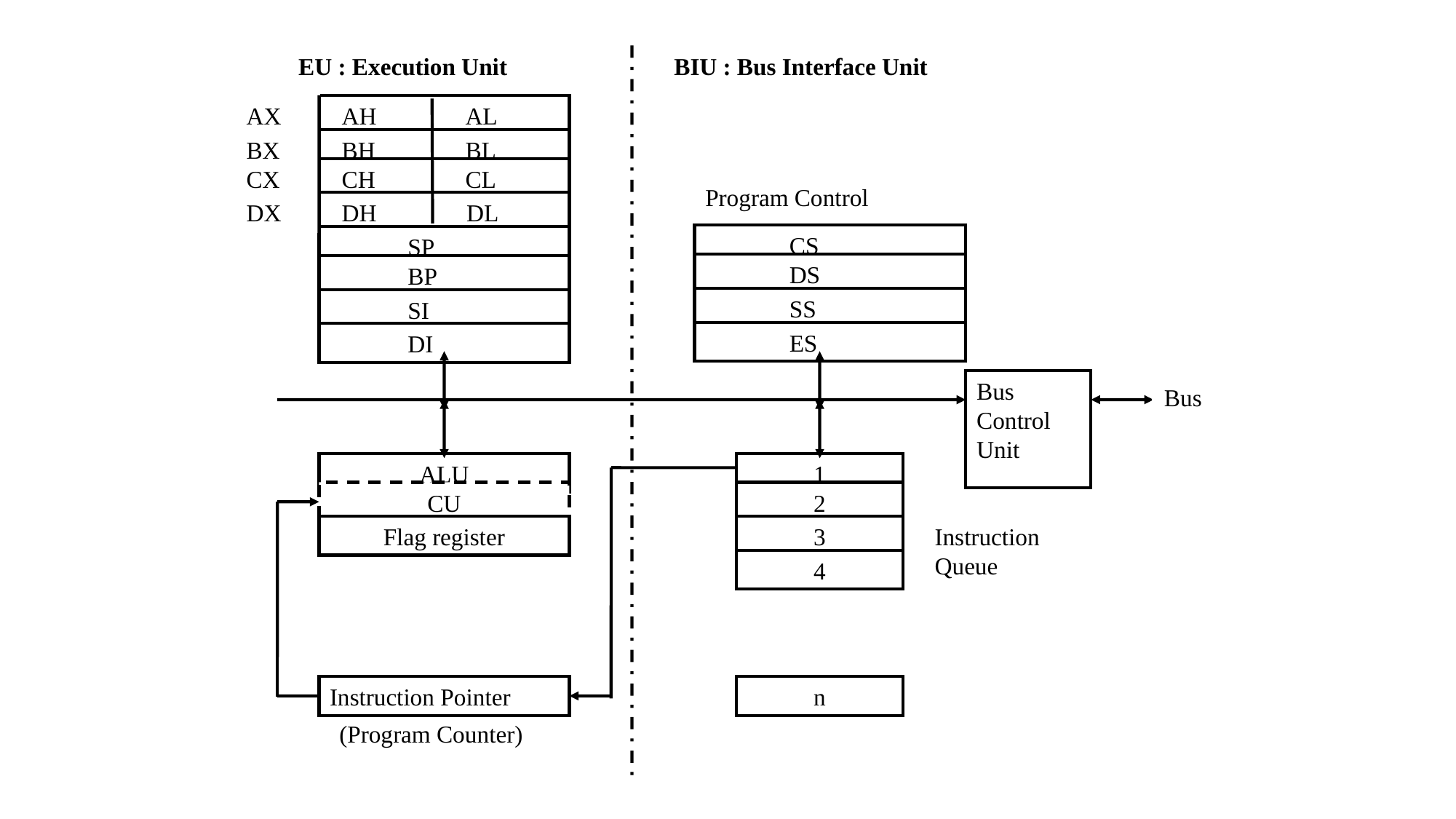

EU : Execution Unit

BIU : Bus Interface Unit
AX
  AH               AL

BX
  BH               BL
CX
  CH               CL
Program Control
DX
  DH               DL
              CS
             SP
              DS
             BP
              SS
             SI
              ES
             DI

Bus Control Unit
Bus

ALU
1

CU
2

Flag register
3
Instruction Queue
4
Instruction Pointer
n

(Program Counter)